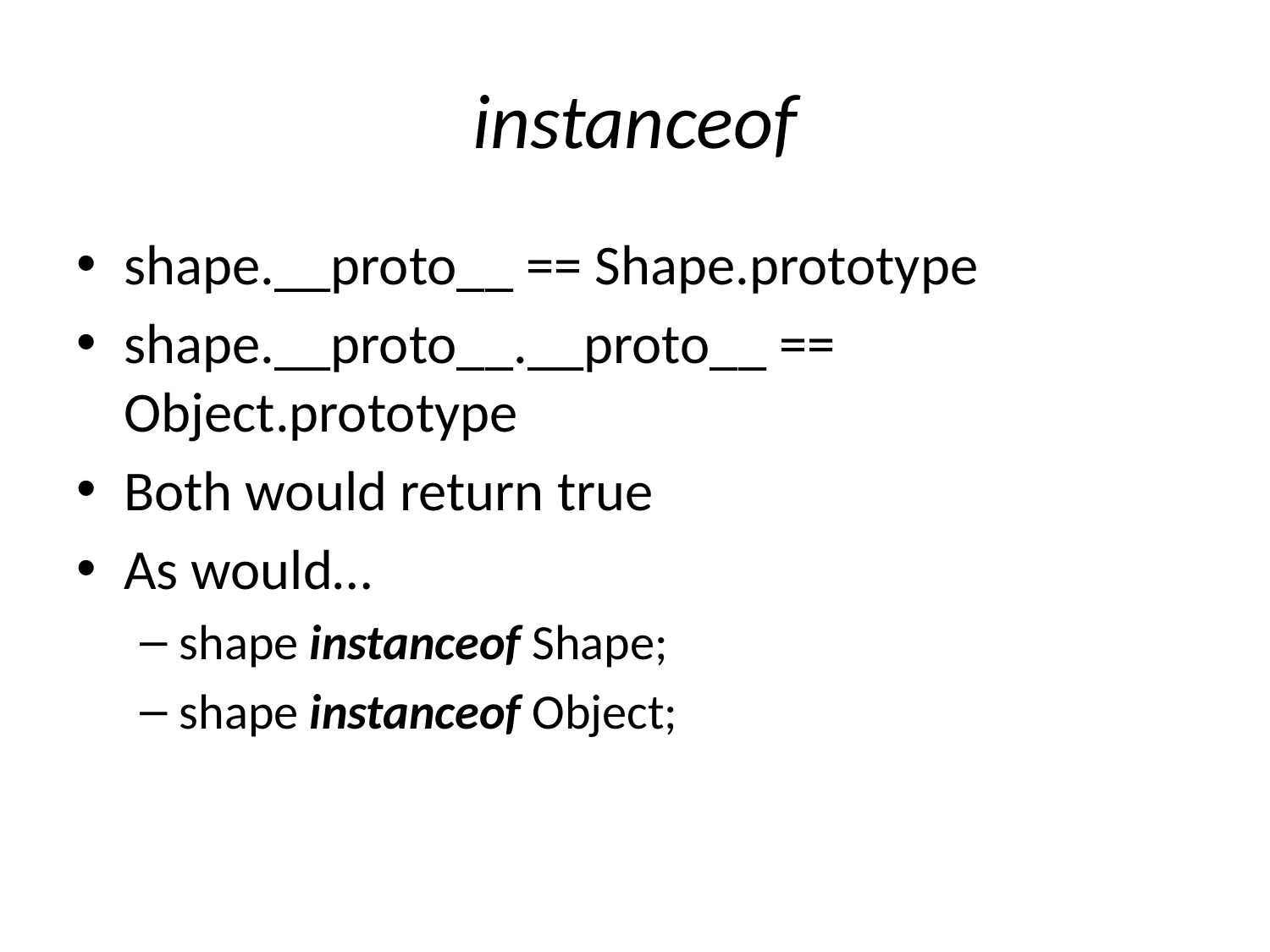

# instanceof
shape.__proto__ == Shape.prototype
shape.__proto__.__proto__ == Object.prototype
Both would return true
As would…
shape instanceof Shape;
shape instanceof Object;